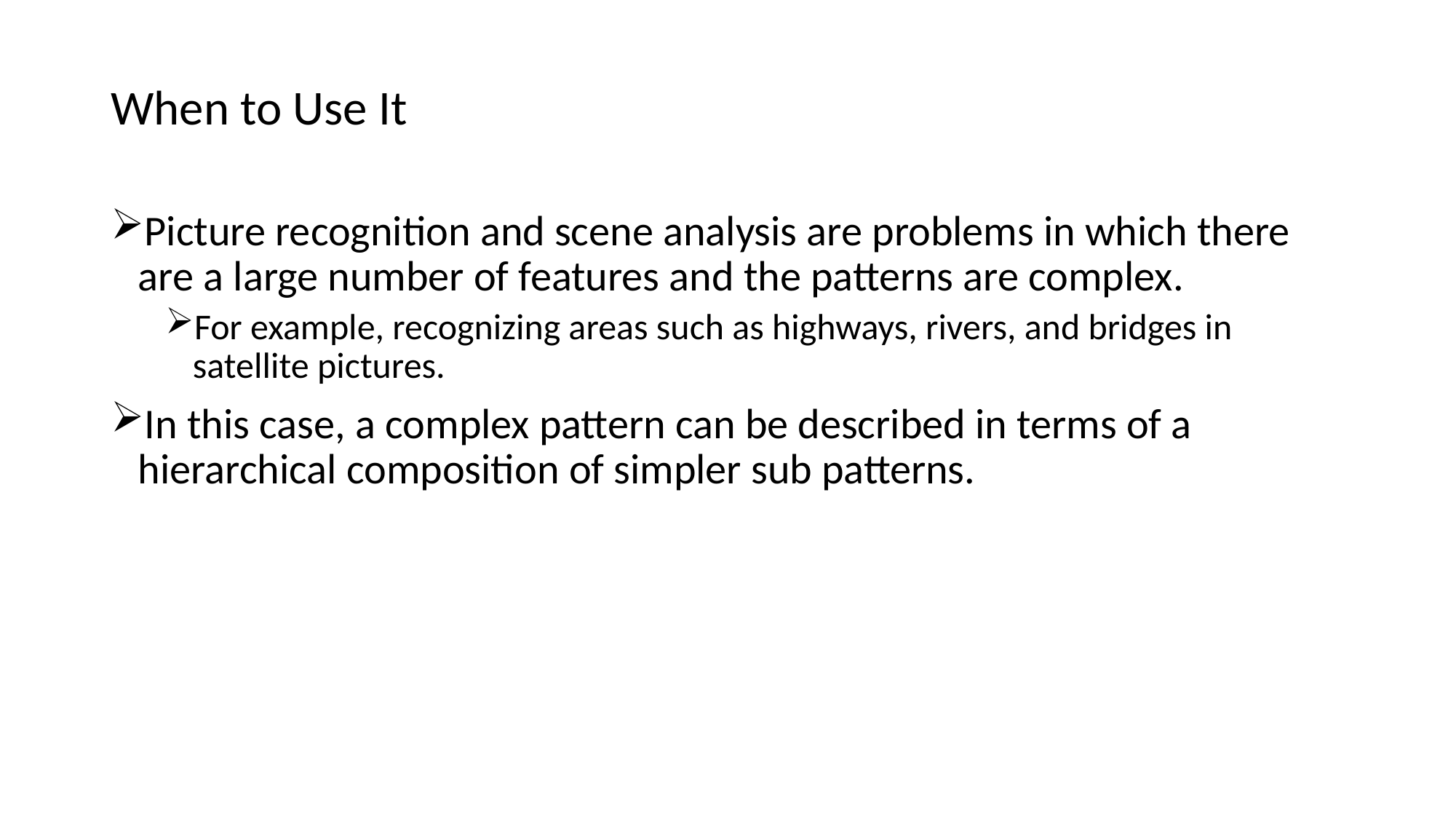

# When to Use It
Picture recognition and scene analysis are problems in which there are a large number of features and the patterns are complex.
For example, recognizing areas such as highways, rivers, and bridges in satellite pictures.
In this case, a complex pattern can be described in terms of a hierarchical composition of simpler sub patterns.